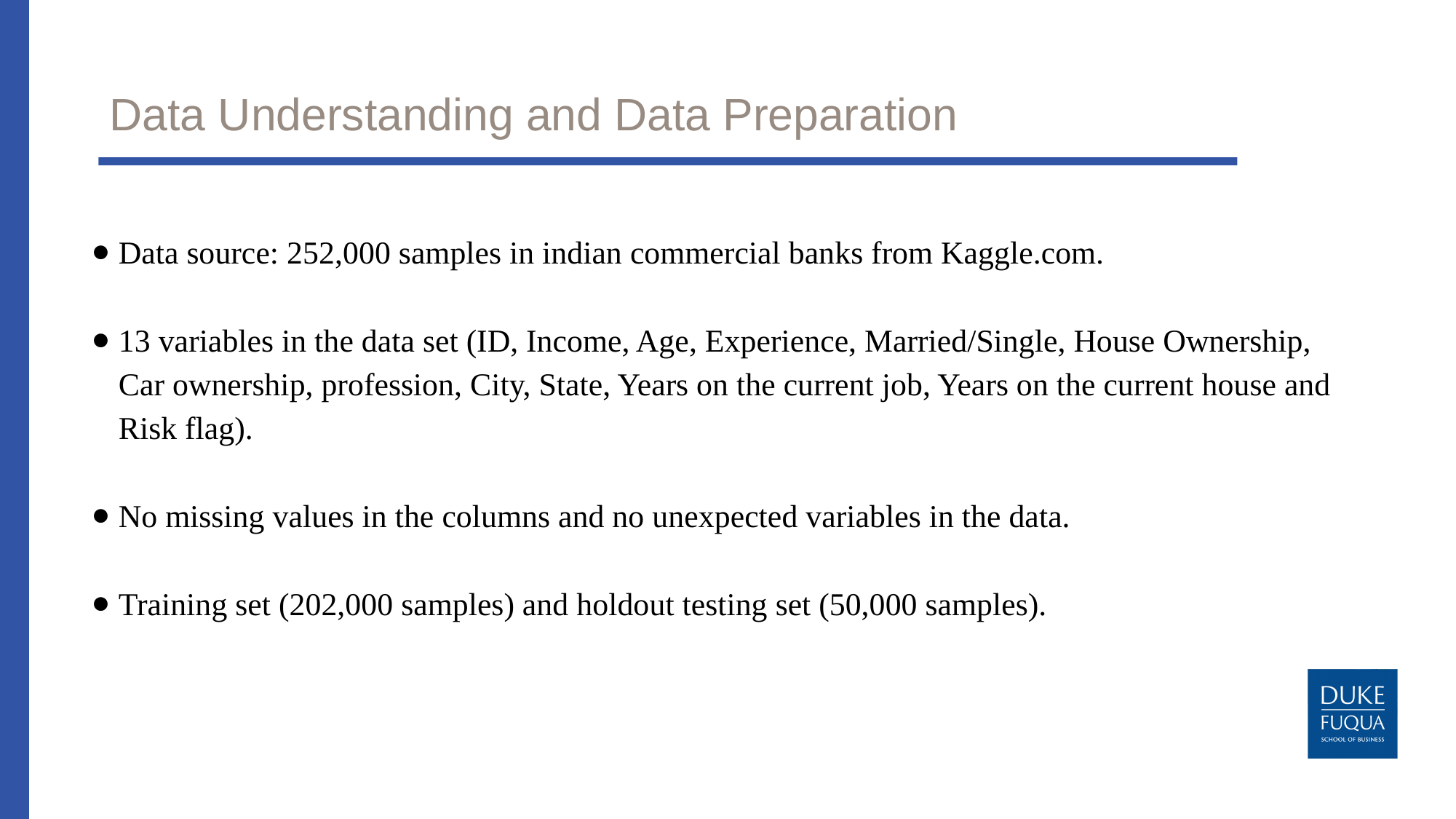

# Data Understanding and Data Preparation
Data source: 252,000 samples in indian commercial banks from Kaggle.com.

13 variables in the data set (ID, Income, Age, Experience, Married/Single, House Ownership, Car ownership, profession, City, State, Years on the current job, Years on the current house and Risk flag).

No missing values in the columns and no unexpected variables in the data.

Training set (202,000 samples) and holdout testing set (50,000 samples).